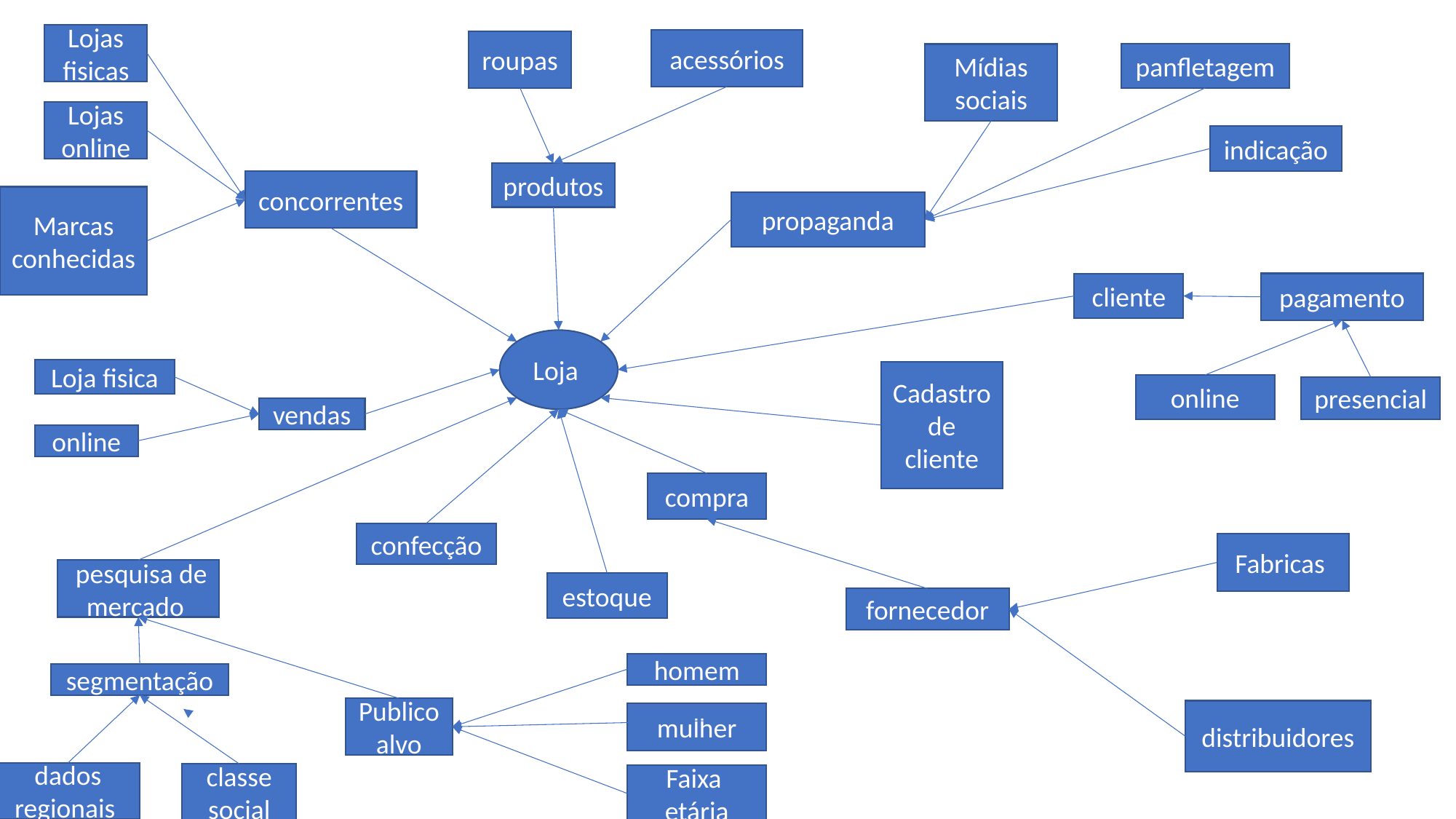

Lojas fisicas
acessórios
roupas
Mídias sociais
panfletagem
Lojas online
indicação
produtos
concorrentes
Marcas conhecidas
propaganda
pagamento
cliente
Loja
Loja fisica
Cadastro de cliente
online
presencial
vendas
online
compra
confecção
Fabricas
 pesquisa de
mercado
estoque
fornecedor
homem
segmentação
Publico alvo
distribuidores
mulher
dados regionais
classe social
Faixa
etária